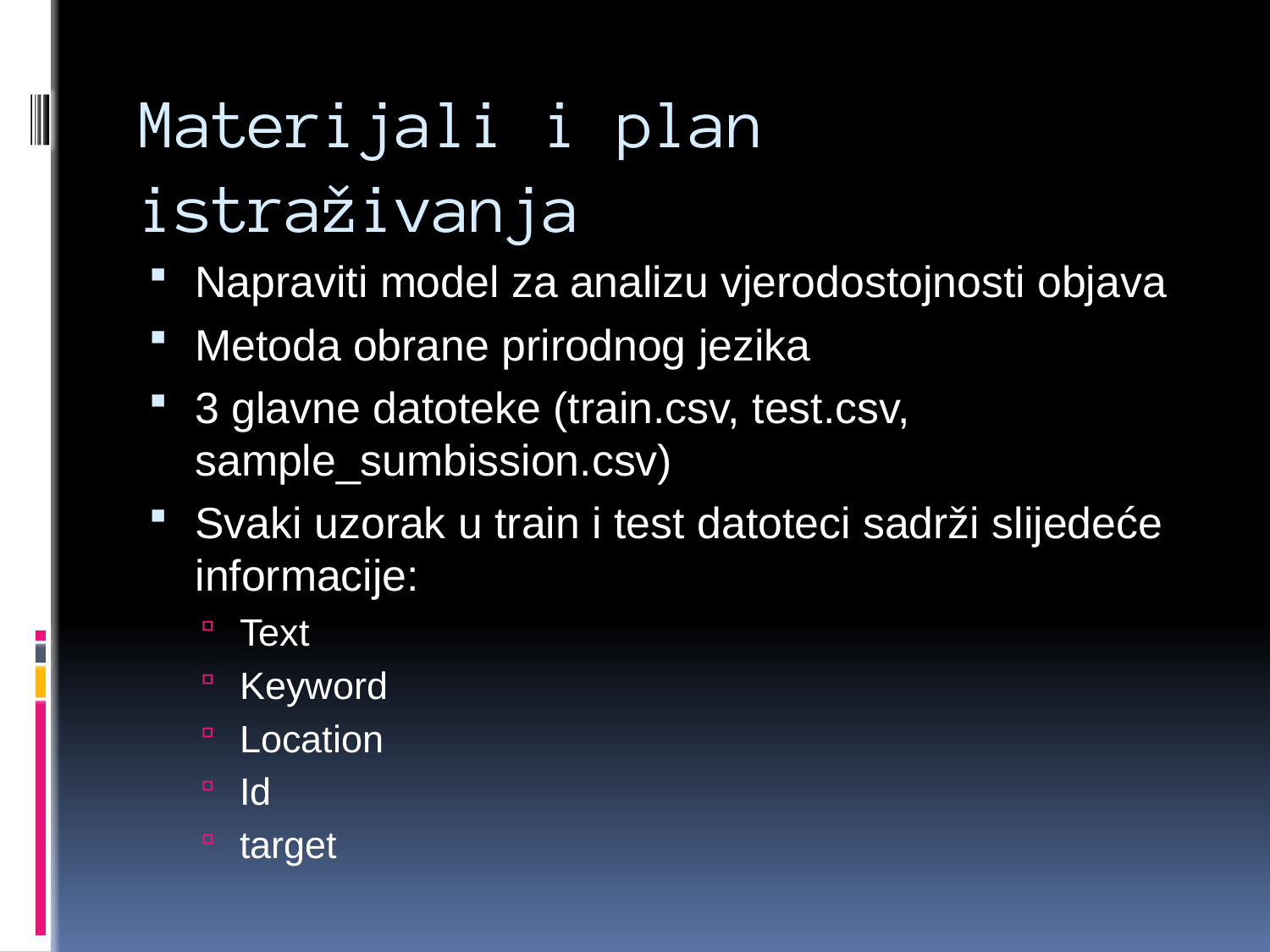

# Materijali i plan istraživanja
Napraviti model za analizu vjerodostojnosti objava
Metoda obrane prirodnog jezika
3 glavne datoteke (train.csv, test.csv, sample_sumbission.csv)
Svaki uzorak u train i test datoteci sadrži slijedeće informacije:
Text
Keyword
Location
Id
target